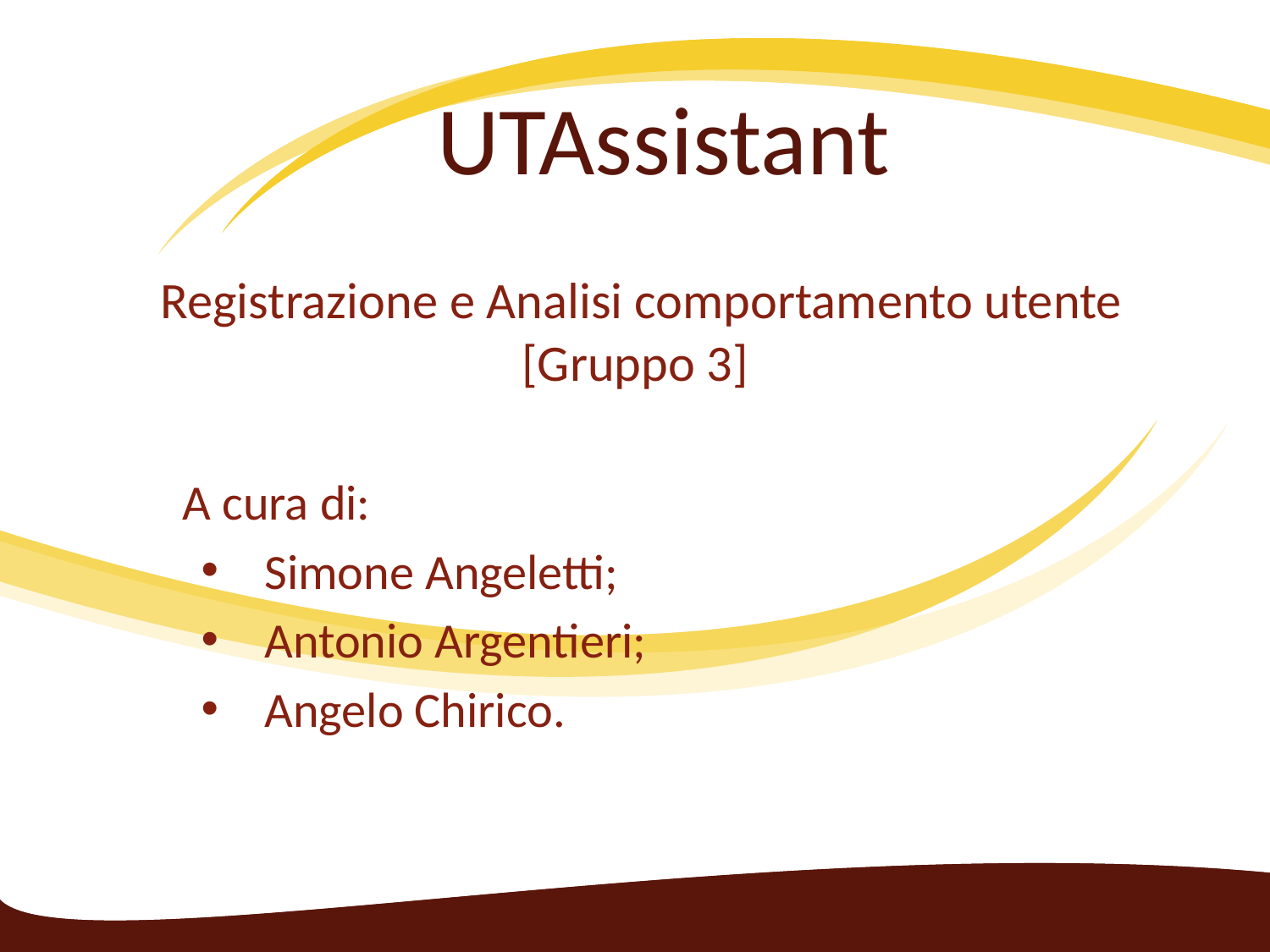

# UTAssistant
 Registrazione e Analisi comportamento utente [Gruppo 3]

    A cura di:
Simone Angeletti;
Antonio Argentieri;
Angelo Chirico.
IUM Brindisi A.A. 2015/2016